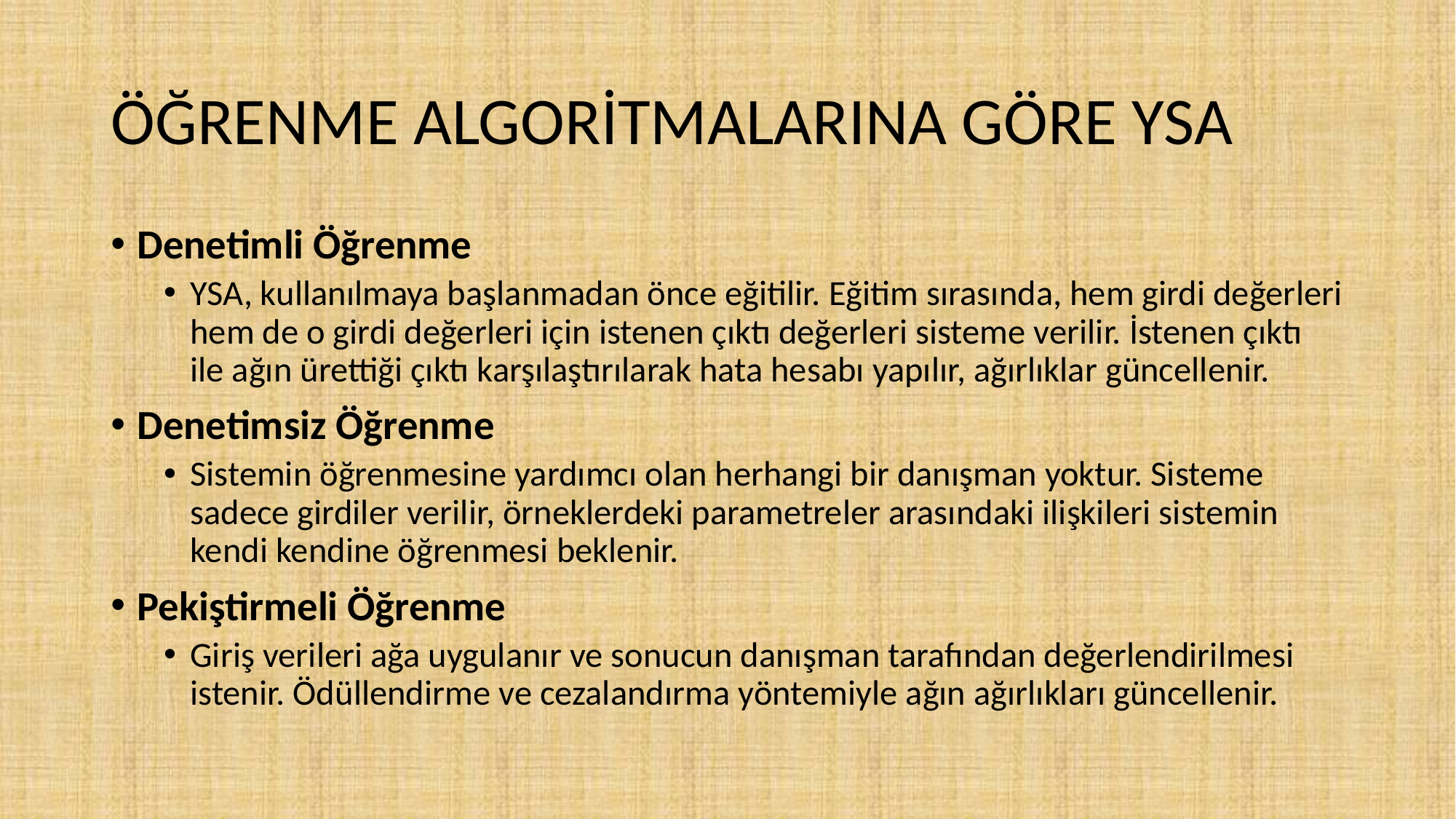

# ÖĞRENME ALGORİTMALARINA GÖRE YSA
Denetimli Öğrenme
YSA, kullanılmaya başlanmadan önce eğitilir. Eğitim sırasında, hem girdi değerleri hem de o girdi değerleri için istenen çıktı değerleri sisteme verilir. İstenen çıktı ile ağın ürettiği çıktı karşılaştırılarak hata hesabı yapılır, ağırlıklar güncellenir.
Denetimsiz Öğrenme
Sistemin öğrenmesine yardımcı olan herhangi bir danışman yoktur. Sisteme sadece girdiler verilir, örneklerdeki parametreler arasındaki ilişkileri sistemin kendi kendine öğrenmesi beklenir.
Pekiştirmeli Öğrenme
Giriş verileri ağa uygulanır ve sonucun danışman tarafından değerlendirilmesi istenir. Ödüllendirme ve cezalandırma yöntemiyle ağın ağırlıkları güncellenir.